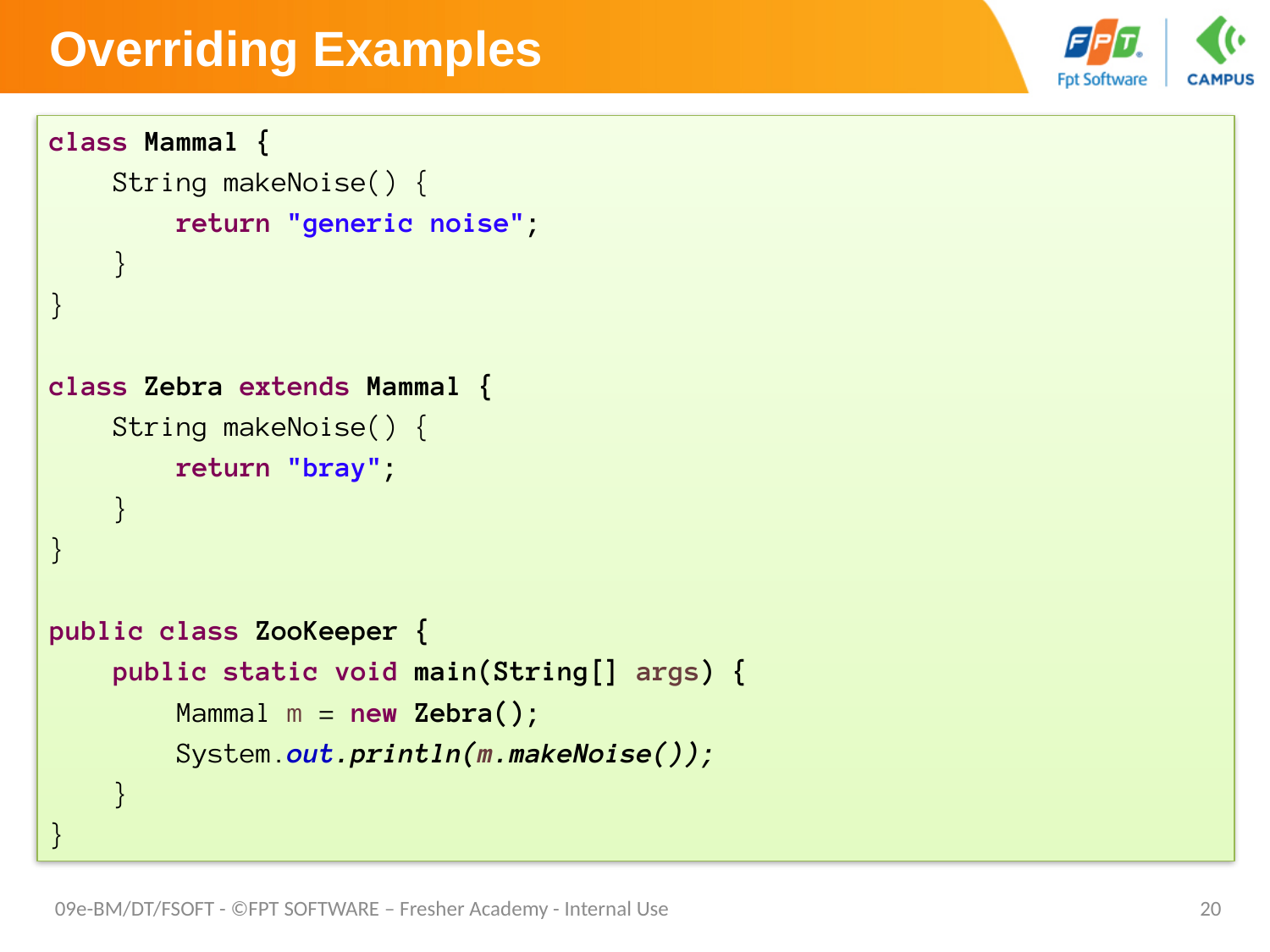

# Overriding Examples
class Mammal {
    String makeNoise() {
        return "generic noise";
    }
}

class Zebra extends Mammal {
    String makeNoise() {
        return "bray";
    }
}

public class ZooKeeper {
    public static void main(String[] args) {
        Mammal m = new Zebra();
        System.out.println(m.makeNoise());
    }
}
09e-BM/DT/FSOFT - ©FPT SOFTWARE – Fresher Academy - Internal Use
20